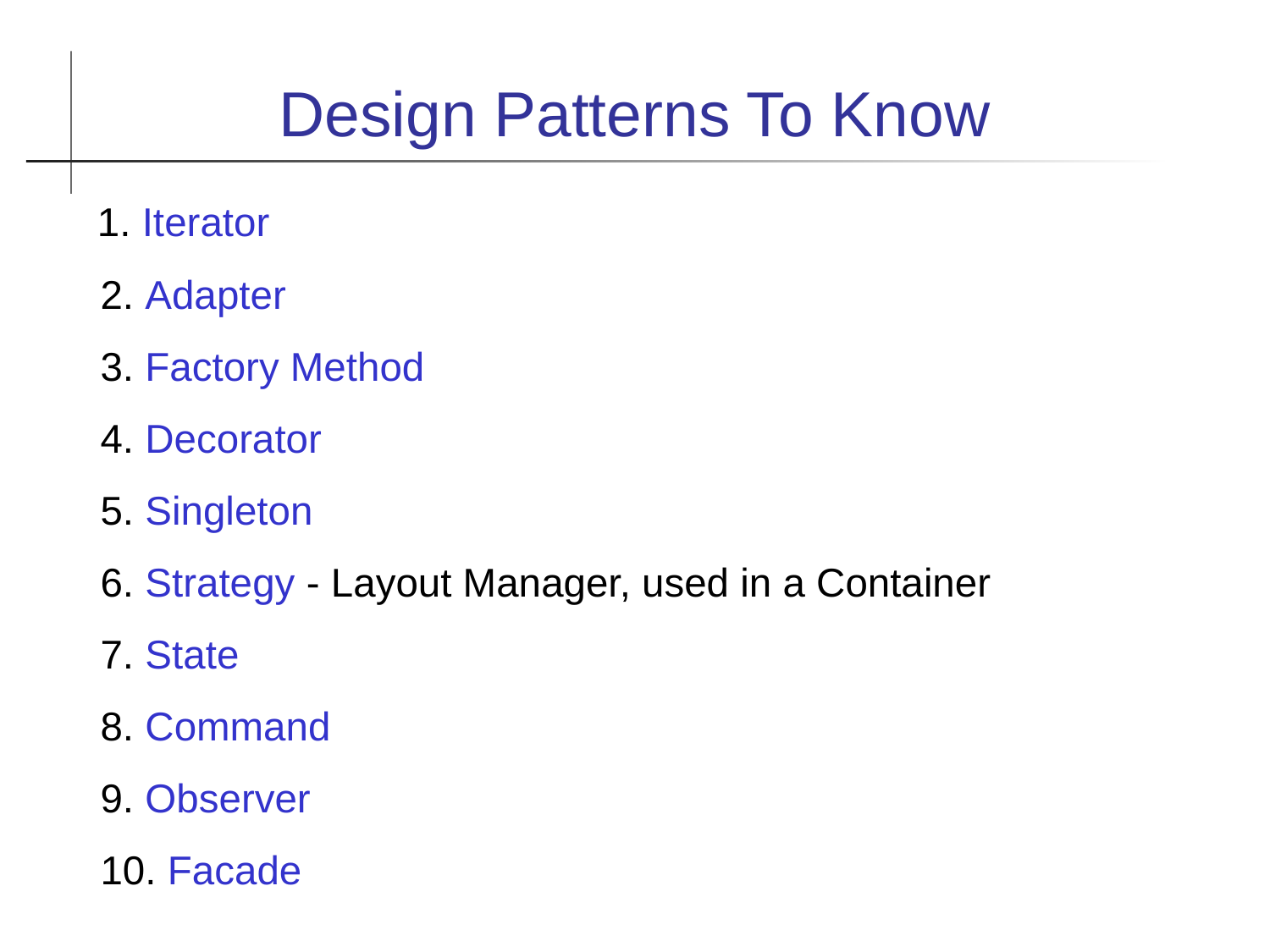

Design Patterns To Know
1. Iterator
2. Adapter
3. Factory Method
4. Decorator
5. Singleton
6. Strategy - Layout Manager, used in a Container
7. State
8. Command
9. Observer
10. Facade